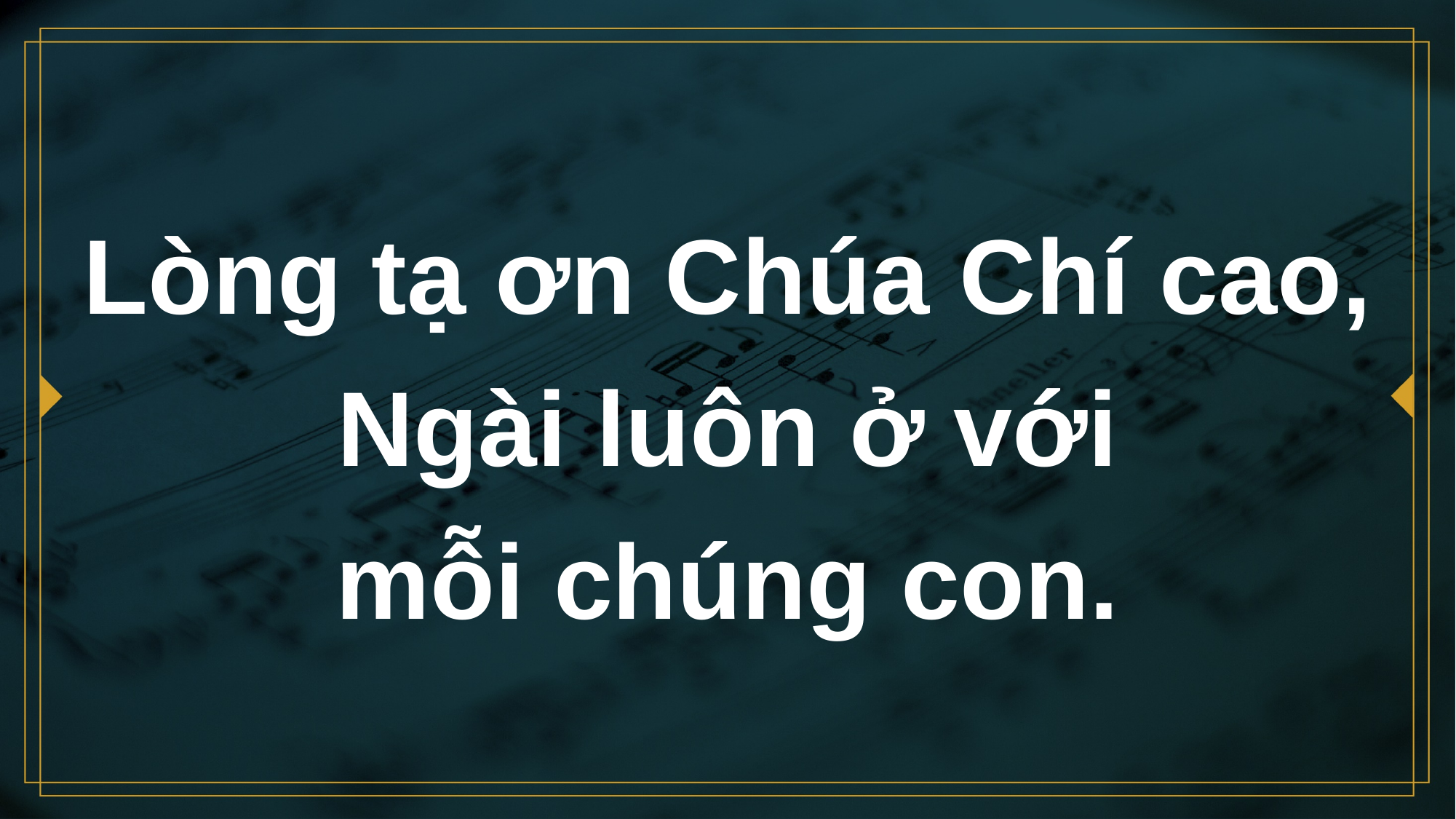

# Lòng tạ ơn Chúa Chí cao, Ngài luôn ở với mỗi chúng con.